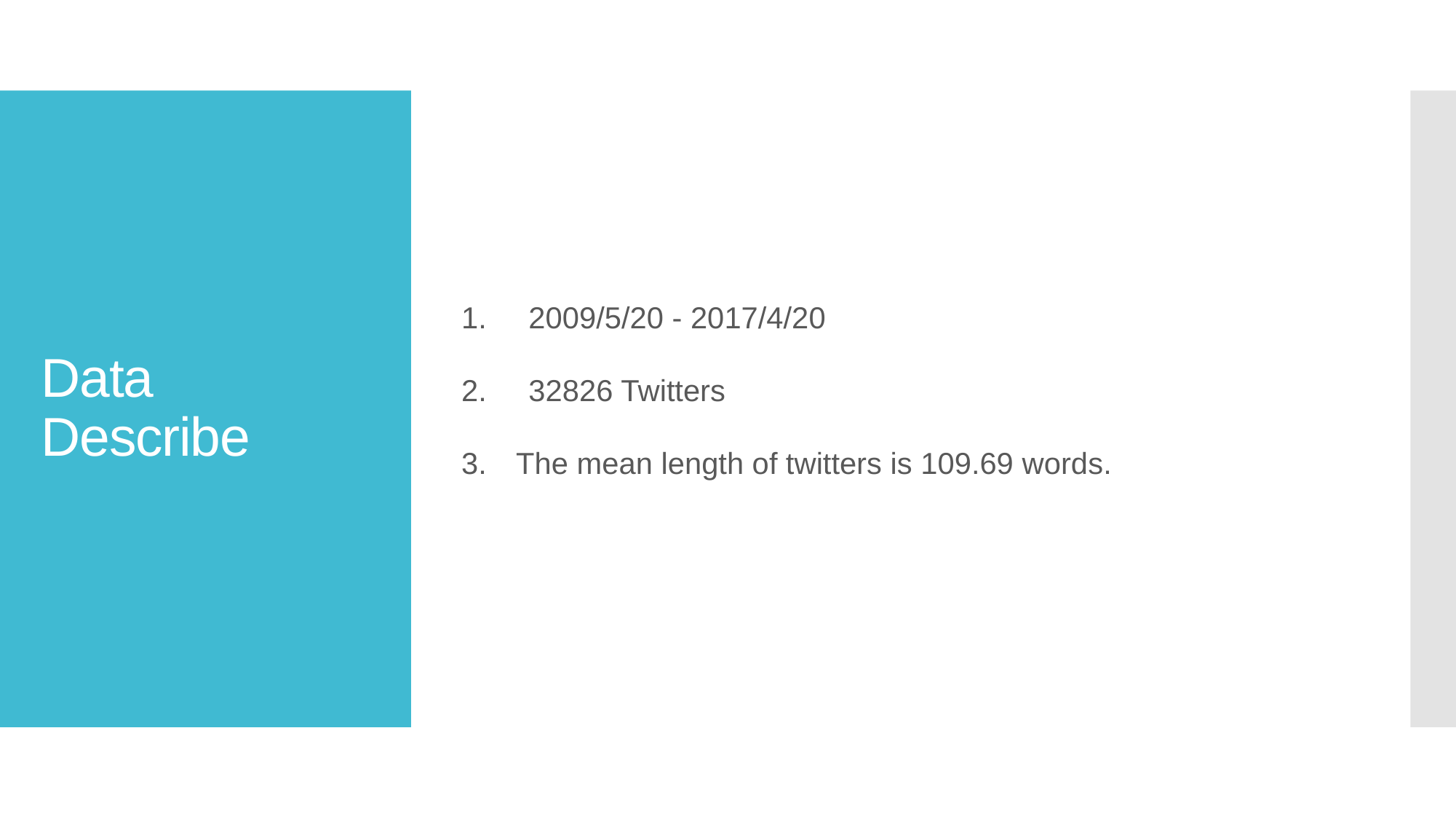

1.     2009/5/20 - 2017/4/20

2.     32826 Twitters

The mean length of twitters is 109.69 words.

# Data Describe